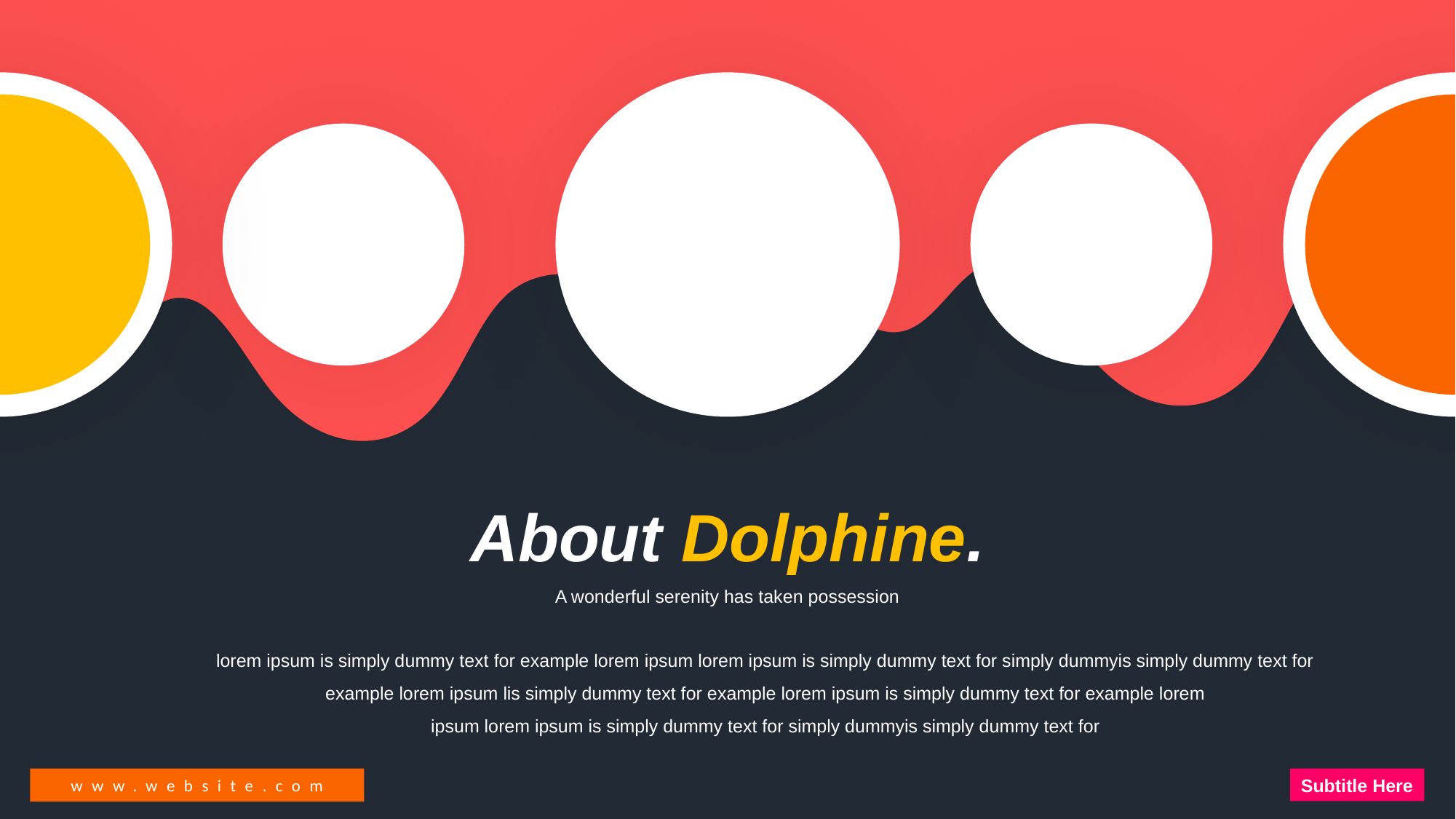

About Dolphine.
A wonderful serenity has taken possession
lorem ipsum is simply dummy text for example lorem ipsum lorem ipsum is simply dummy text for simply dummyis simply dummy text for example lorem ipsum lis simply dummy text for example lorem ipsum is simply dummy text for example lorem
ipsum lorem ipsum is simply dummy text for simply dummyis simply dummy text for
www.website.com
Subtitle Here